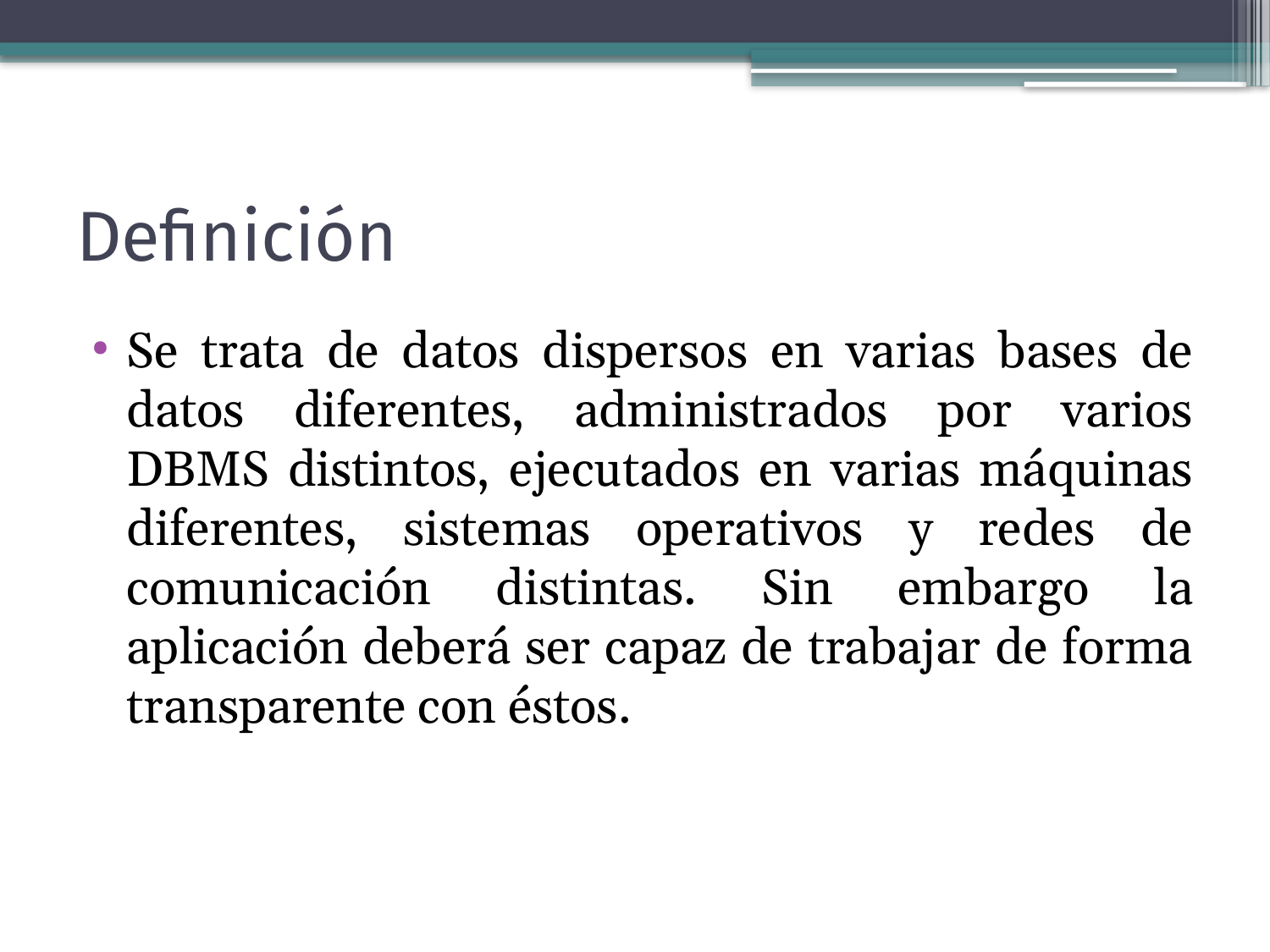

# Definición
Se trata de datos dispersos en varias bases de datos diferentes, administrados por varios DBMS distintos, ejecutados en varias máquinas diferentes, sistemas operativos y redes de comunicación distintas. Sin embargo la aplicación deberá ser capaz de trabajar de forma transparente con éstos.